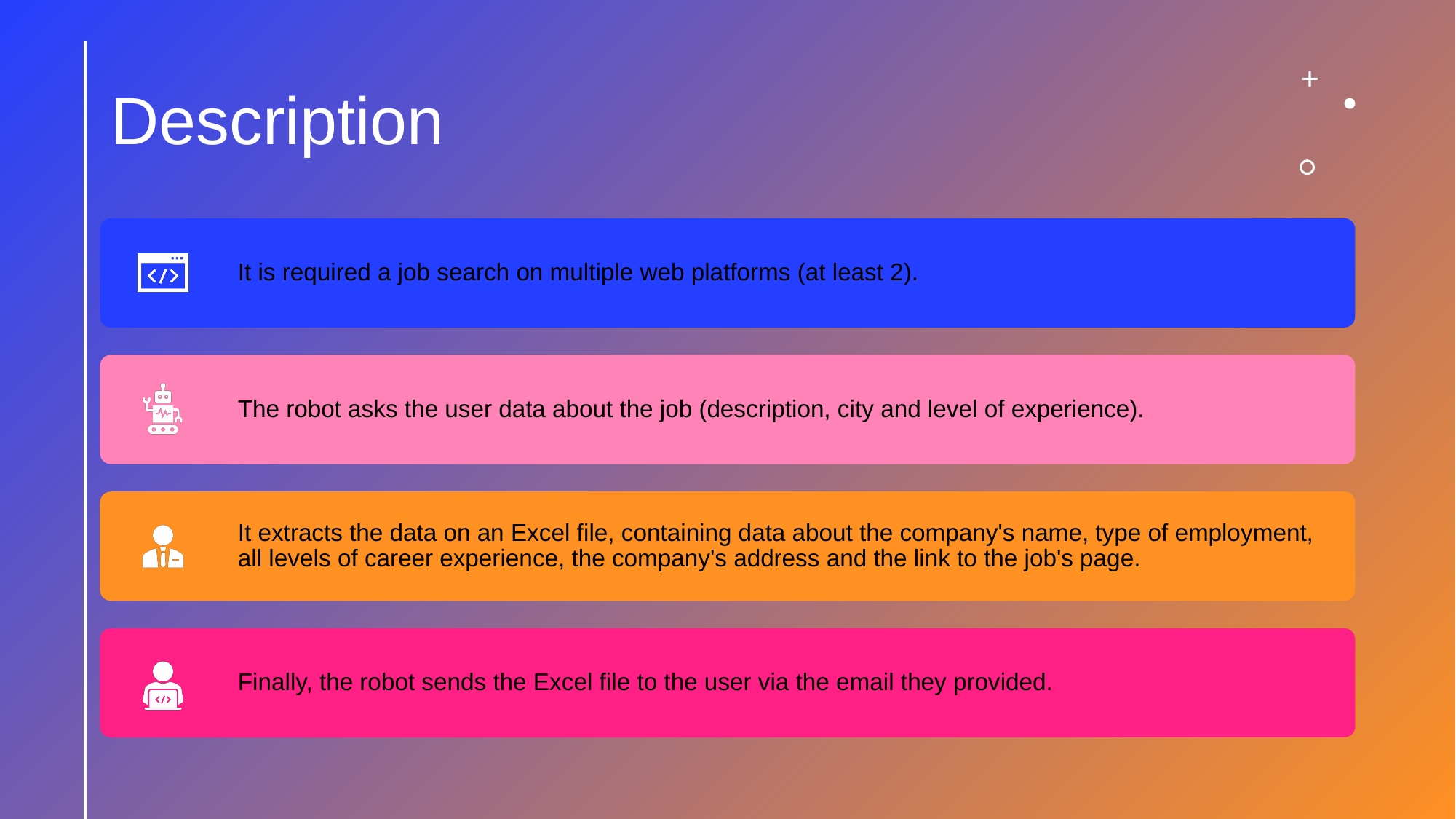

# Description

It is required a job search on multiple web platforms (at least 2).
The robot asks the user data about the job (description, city and level of experience).
It extracts the data on an Excel file, containing data about the company's name, type of employment, all levels of career experience, the company's address and the link to the job's page.
Finally, the robot sends the Excel file to the user via the email they provided.